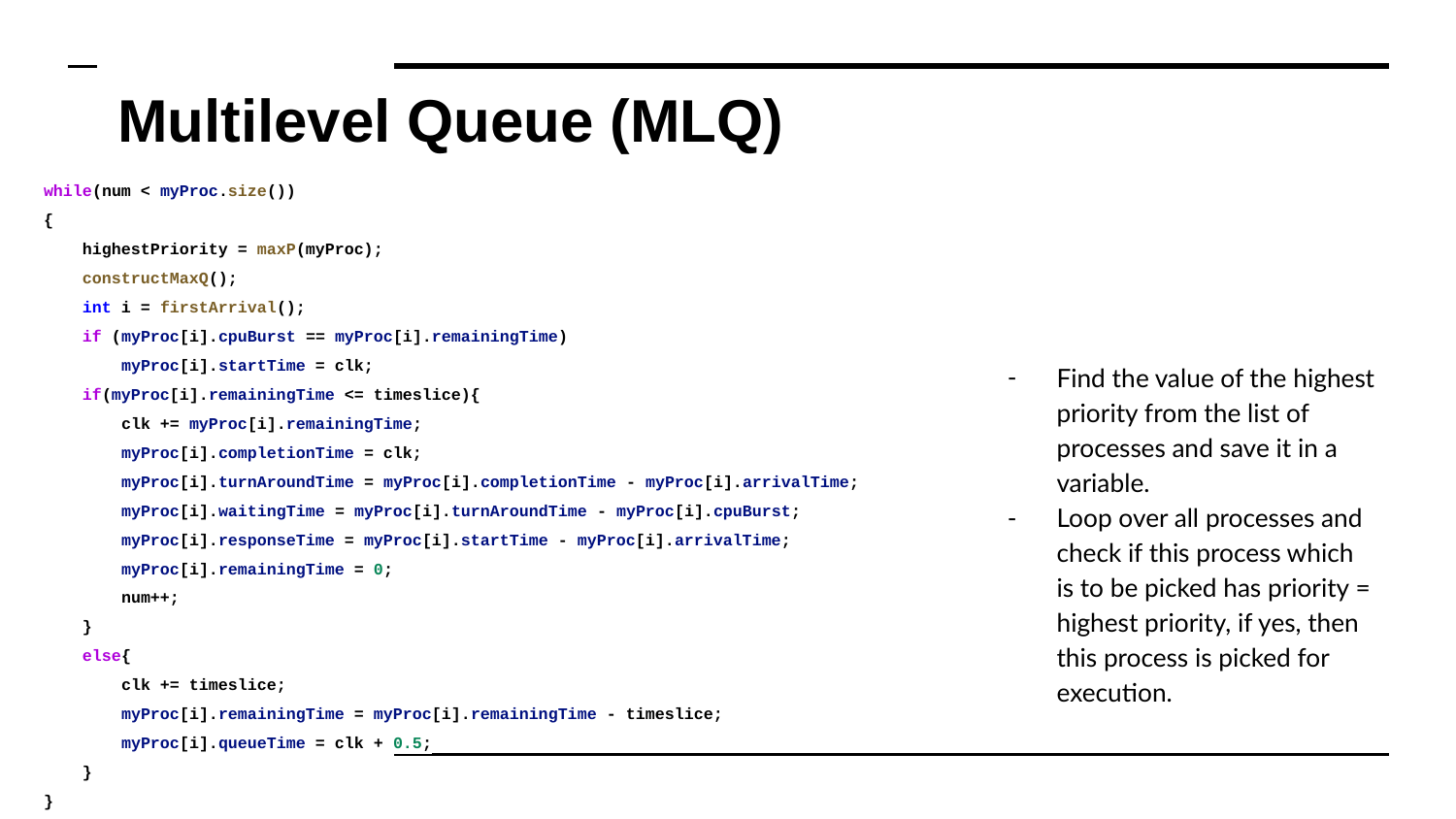

# Multilevel Queue (MLQ)
   while(num < myProc.size())
   {
       highestPriority = maxP(myProc);
       constructMaxQ();
       int i = firstArrival();
       if (myProc[i].cpuBurst == myProc[i].remainingTime)
           myProc[i].startTime = clk;
       if(myProc[i].remainingTime <= timeslice){
           clk += myProc[i].remainingTime;
           myProc[i].completionTime = clk;
           myProc[i].turnAroundTime = myProc[i].completionTime - myProc[i].arrivalTime;
           myProc[i].waitingTime = myProc[i].turnAroundTime - myProc[i].cpuBurst;
           myProc[i].responseTime = myProc[i].startTime - myProc[i].arrivalTime;
           myProc[i].remainingTime = 0;
           num++;
       }
       else{
           clk += timeslice;
           myProc[i].remainingTime = myProc[i].remainingTime - timeslice;
           myProc[i].queueTime = clk + 0.5;
       }
   }
Find the value of the highest priority from the list of processes and save it in a variable.
Loop over all processes and check if this process which is to be picked has priority = highest priority, if yes, then this process is picked for execution.